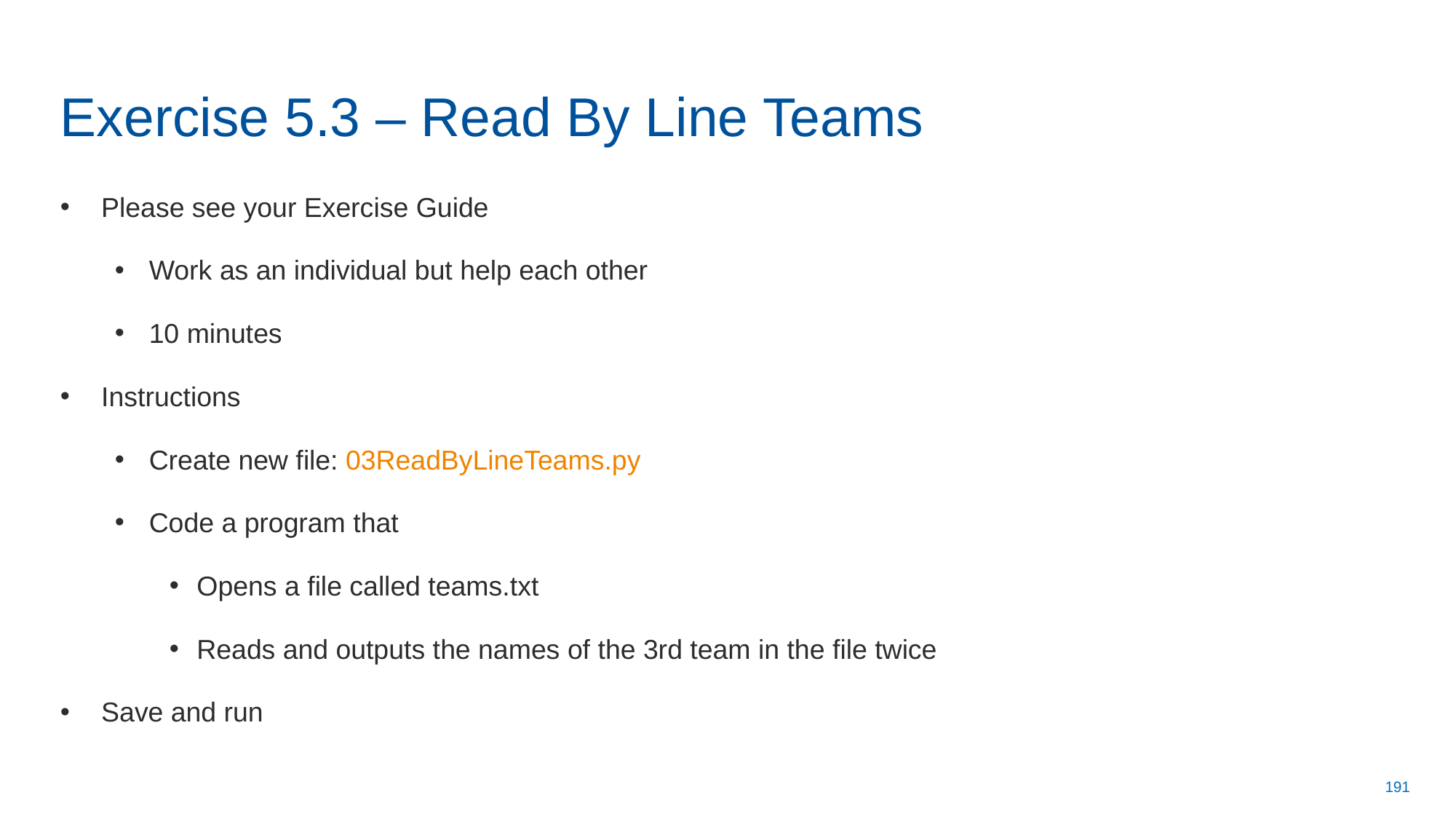

# Exercise 5.3 – Read By Line Teams

Please see your Exercise Guide
Work as an individual but help each other
10 minutes
Instructions
Create new file: 03ReadByLineTeams.py
Code a program that
Opens a file called teams.txt
Reads and outputs the names of the 3rd team in the file twice
Save and run